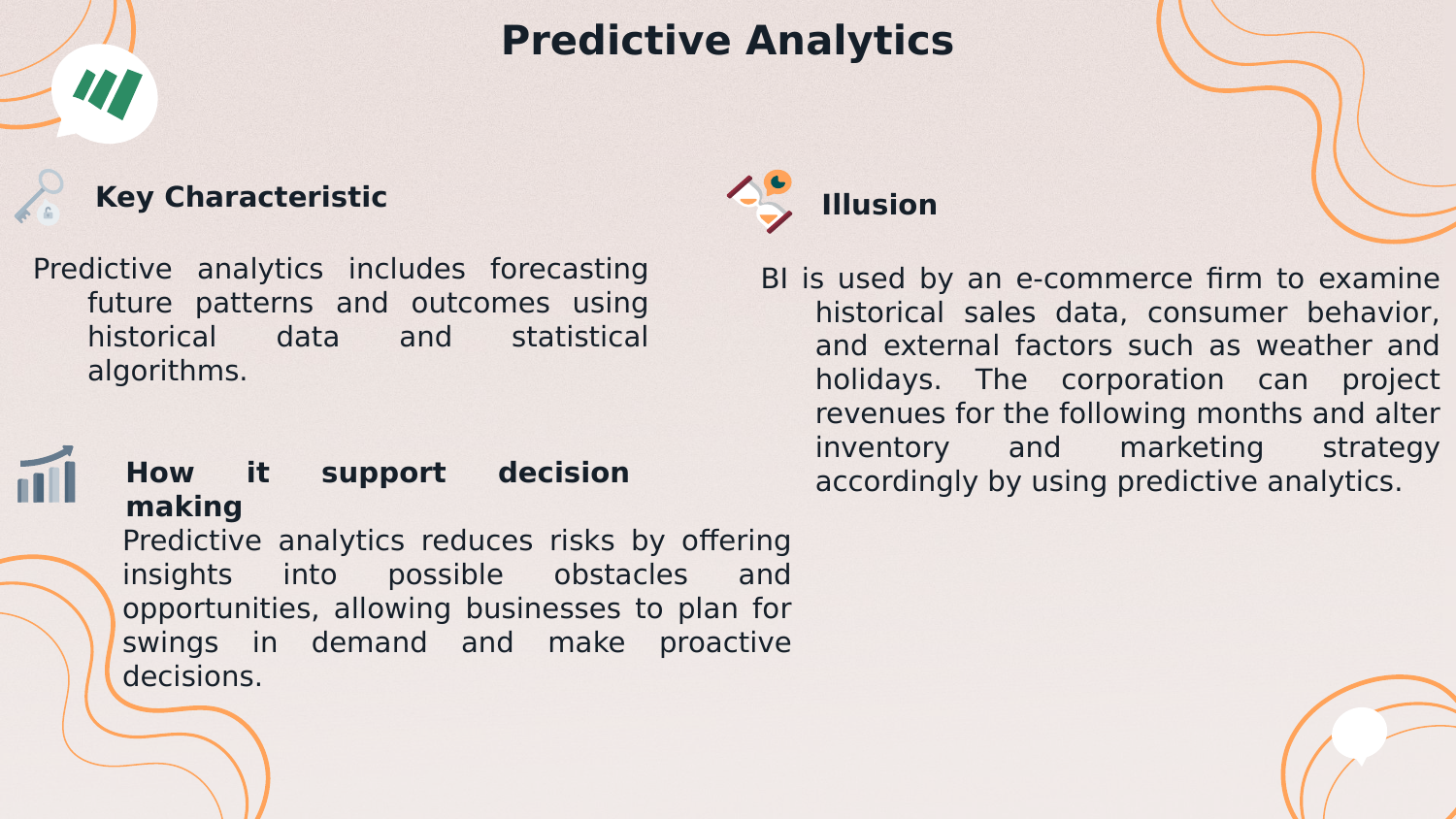

# Predictive Analytics

Key Characteristic

Illusion
Predictive analytics includes forecasting future patterns and outcomes using historical data and statistical algorithms.
BI is used by an e-commerce firm to examine historical sales data, consumer behavior, and external factors such as weather and holidays. The corporation can project revenues for the following months and alter inventory and marketing strategy accordingly by using predictive analytics.
How it support decision making

Predictive analytics reduces risks by offering insights into possible obstacles and opportunities, allowing businesses to plan for swings in demand and make proactive decisions.